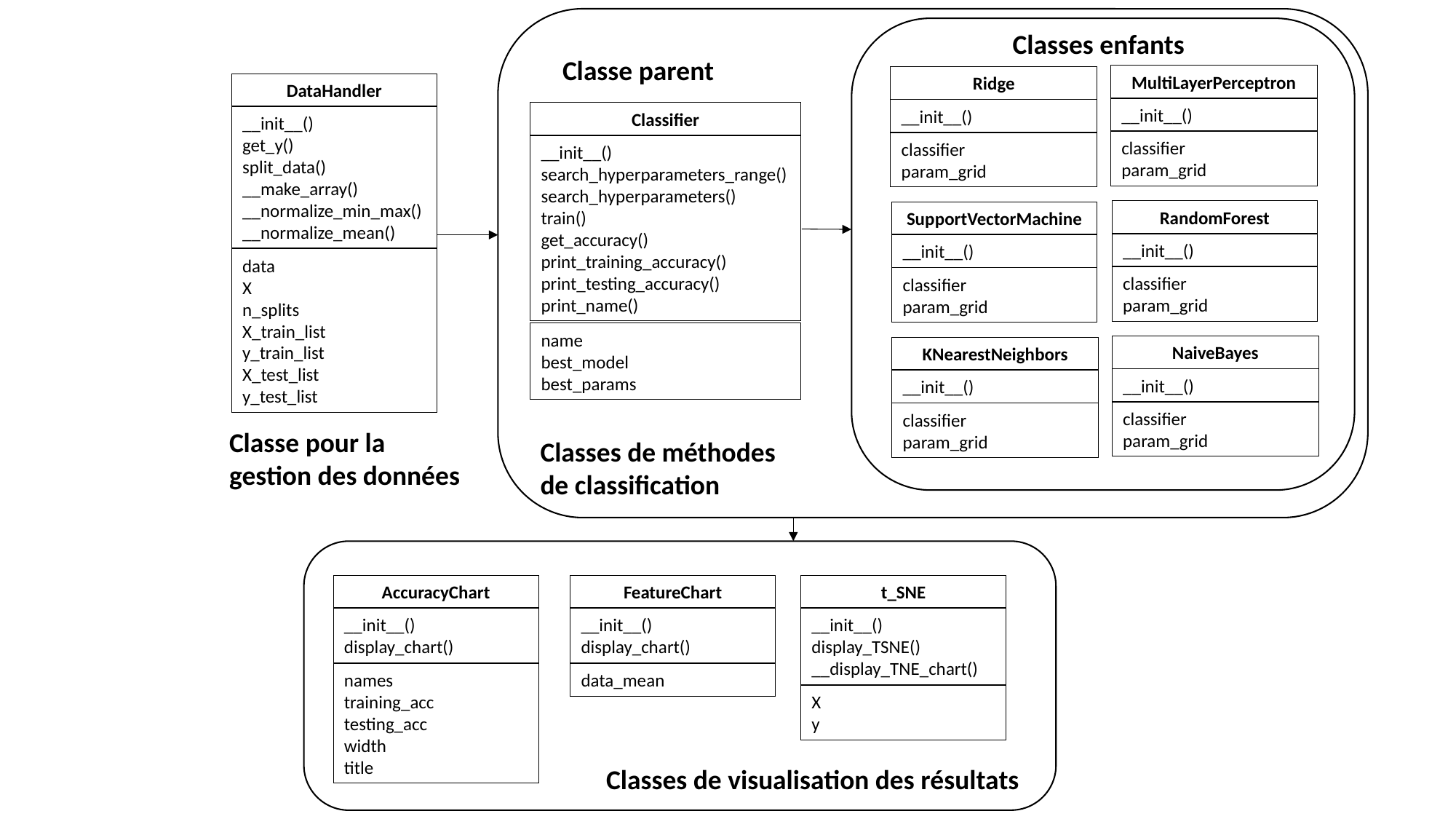

Classes enfants
Classe parent
MultiLayerPerceptron
__init__()
classifier
param_grid
Ridge
__init__()
classifier
param_grid
DataHandler
__init__()
get_y()
split_data()
__make_array()
__normalize_min_max()
__normalize_mean()
data
X
n_splits
X_train_list
y_train_list
X_test_list
y_test_list
Classifier
__init__()
search_hyperparameters_range()
search_hyperparameters()
train()
get_accuracy()
print_training_accuracy()
print_testing_accuracy()
print_name()
name
best_model
best_params
RandomForest
__init__()
classifier
param_grid
SupportVectorMachine
__init__()
classifier
param_grid
NaiveBayes
__init__()
classifier
param_grid
KNearestNeighbors
__init__()
classifier
param_grid
Classe pour la gestion des données
Classes de méthodes
de classification

AccuracyChart
__init__()
display_chart()
names
training_acc
testing_acc
width
title
FeatureChart
__init__()
display_chart()
data_mean
t_SNE
__init__()
display_TSNE()
__display_TNE_chart()
X
y
Classes de visualisation des résultats